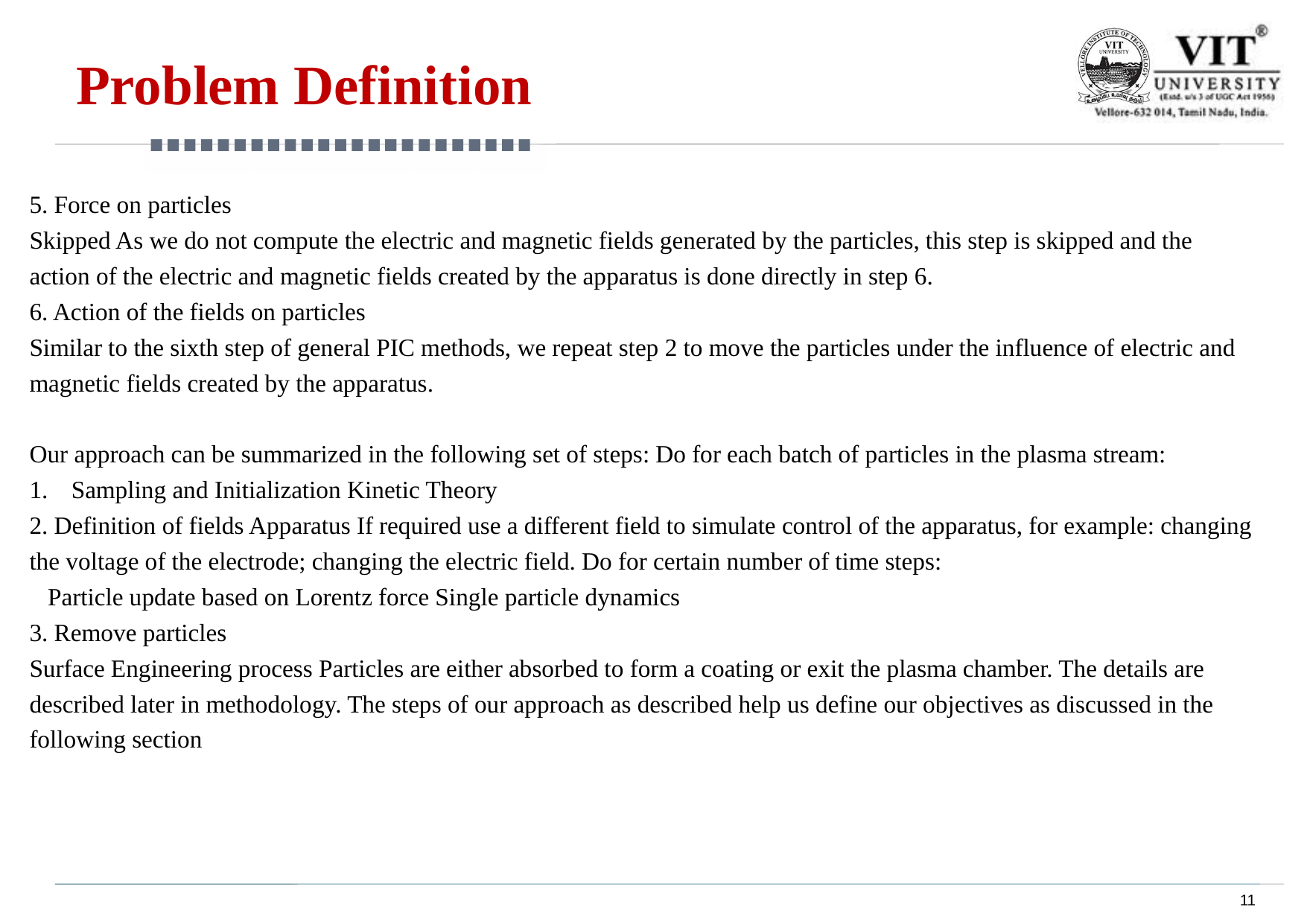

# Problem Definition
5. Force on particles
Skipped As we do not compute the electric and magnetic fields generated by the particles, this step is skipped and the action of the electric and magnetic fields created by the apparatus is done directly in step 6.
6. Action of the fields on particles
Similar to the sixth step of general PIC methods, we repeat step 2 to move the particles under the influence of electric and magnetic fields created by the apparatus.

Our approach can be summarized in the following set of steps: Do for each batch of particles in the plasma stream:
Sampling and Initialization Kinetic Theory
2. Definition of fields Apparatus If required use a different field to simulate control of the apparatus, for example: changing the voltage of the electrode; changing the electric field. Do for certain number of time steps:
   Particle update based on Lorentz force Single particle dynamics
3. Remove particles
Surface Engineering process Particles are either absorbed to form a coating or exit the plasma chamber. The details are described later in methodology. The steps of our approach as described help us define our objectives as discussed in the following section
11